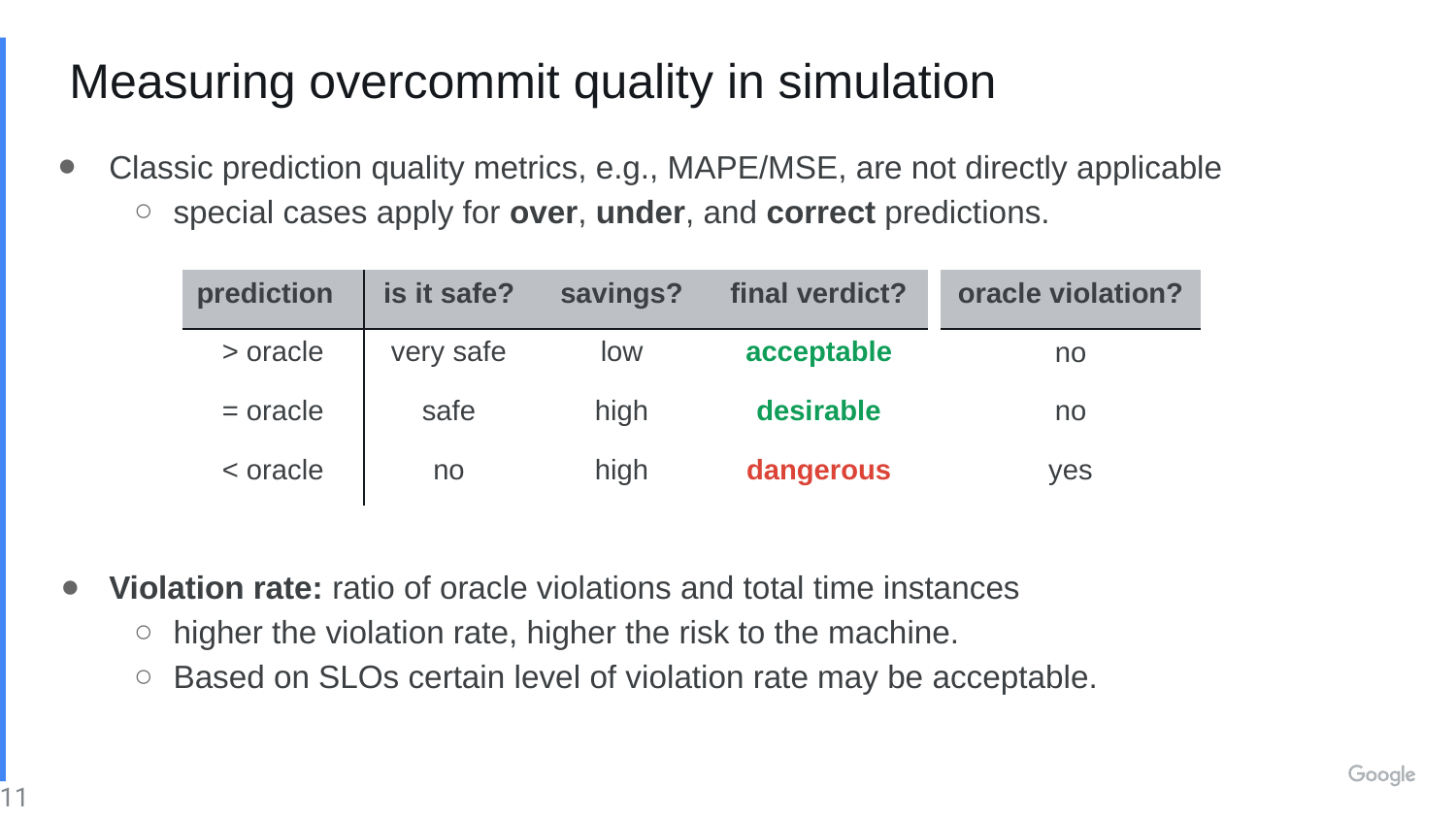

# Measuring overcommit quality in simulation
Classic prediction quality metrics, e.g., MAPE/MSE, are not directly applicable
special cases apply for over, under, and correct predictions.

Violation rate: ratio of oracle violations and total time instances
higher the violation rate, higher the risk to the machine.
Based on SLOs certain level of violation rate may be acceptable.

| prediction | is it safe? | savings? | final verdict? |
| --- | --- | --- | --- |
| > oracle | very safe | low | acceptable |
| = oracle | safe | high | desirable |
| < oracle | no | high | dangerous |
| oracle violation? |
| --- |
| no |
| no |
| yes |
11